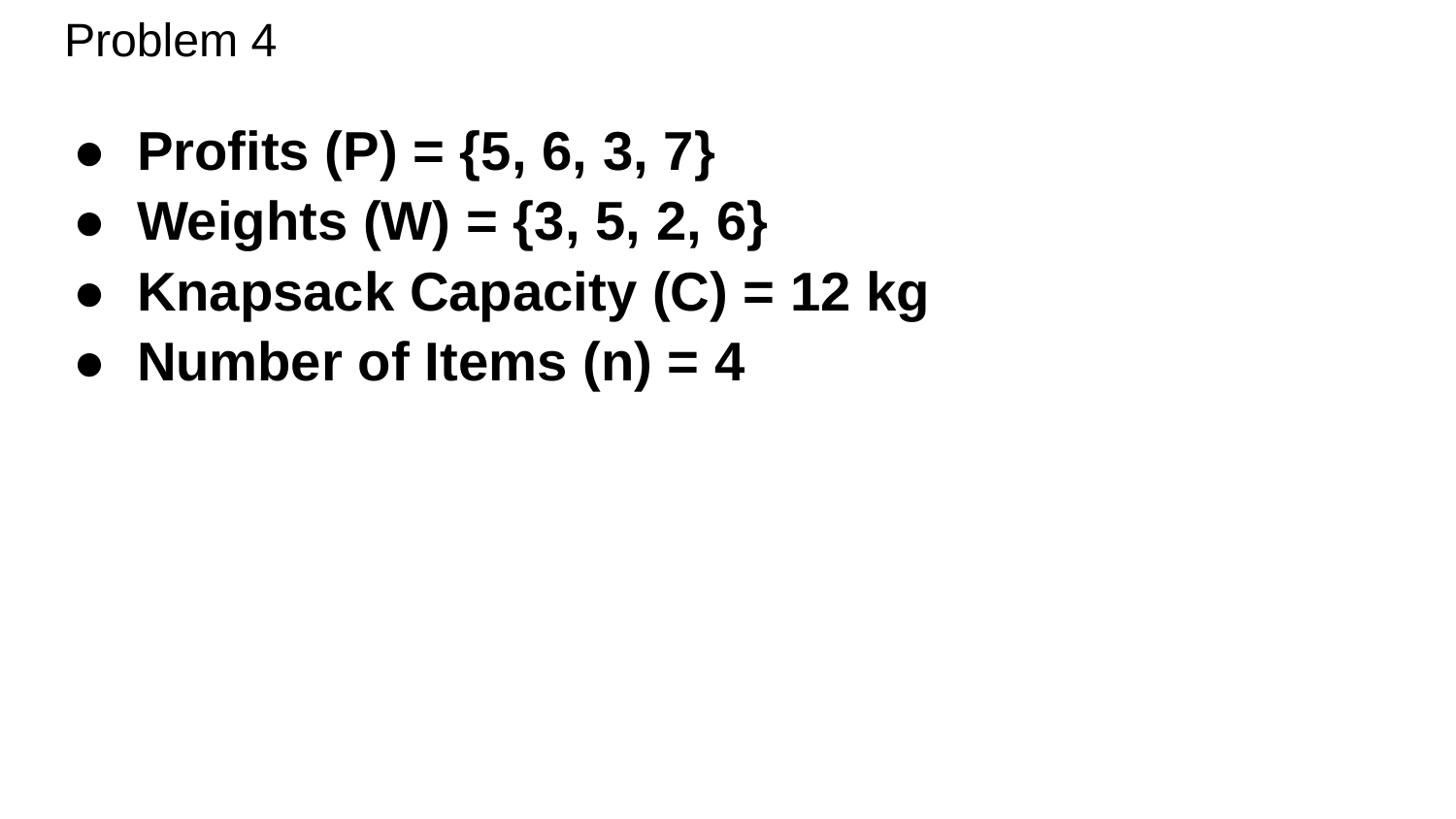

# Problem 4
Profits (P) = {5, 6, 3, 7}
Weights (W) = {3, 5, 2, 6}
Knapsack Capacity (C) = 12 kg
Number of Items (n) = 4